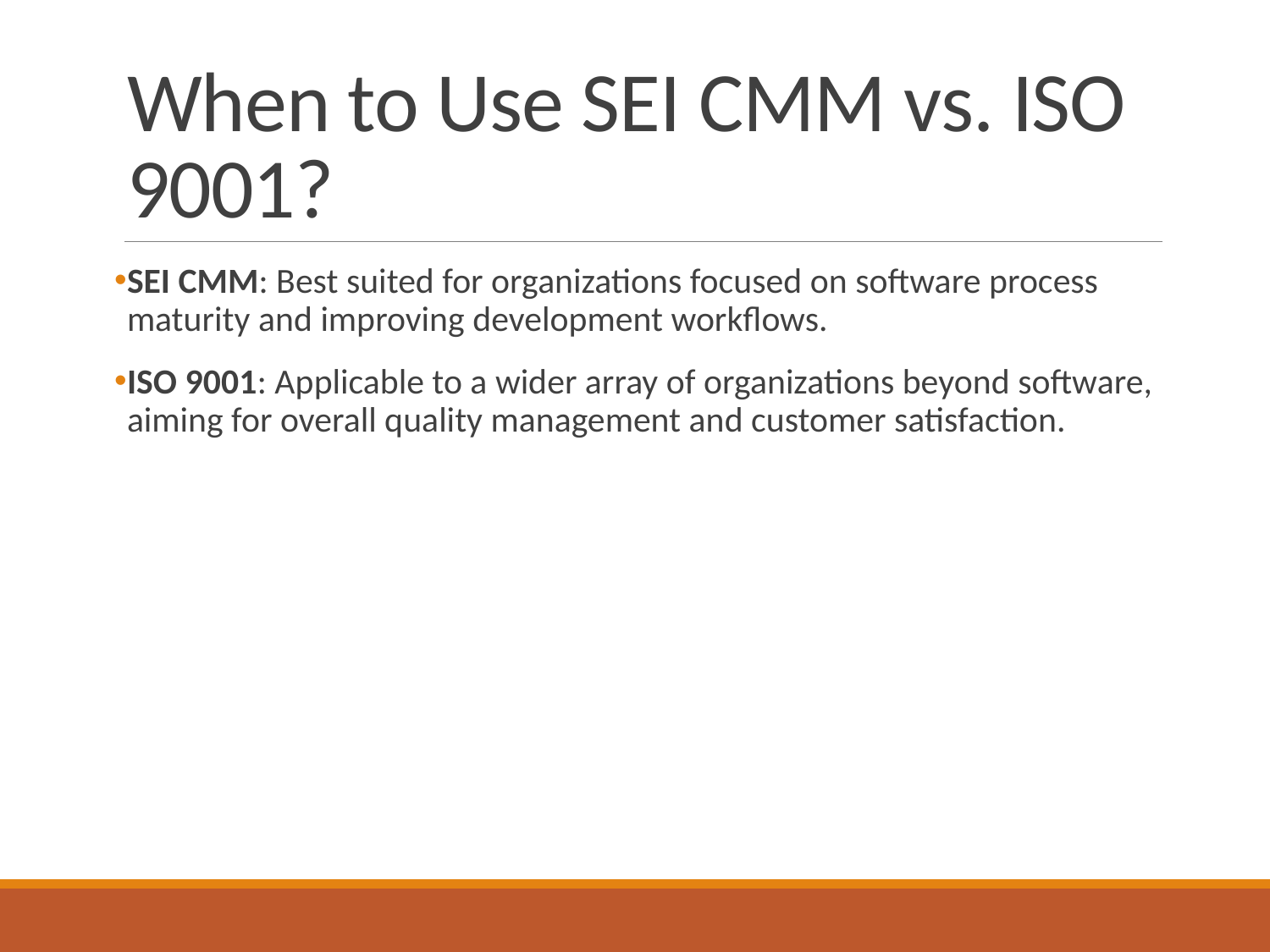

# When to Use SEI CMM vs. ISO 9001?
SEI CMM: Best suited for organizations focused on software process maturity and improving development workflows.
ISO 9001: Applicable to a wider array of organizations beyond software, aiming for overall quality management and customer satisfaction.